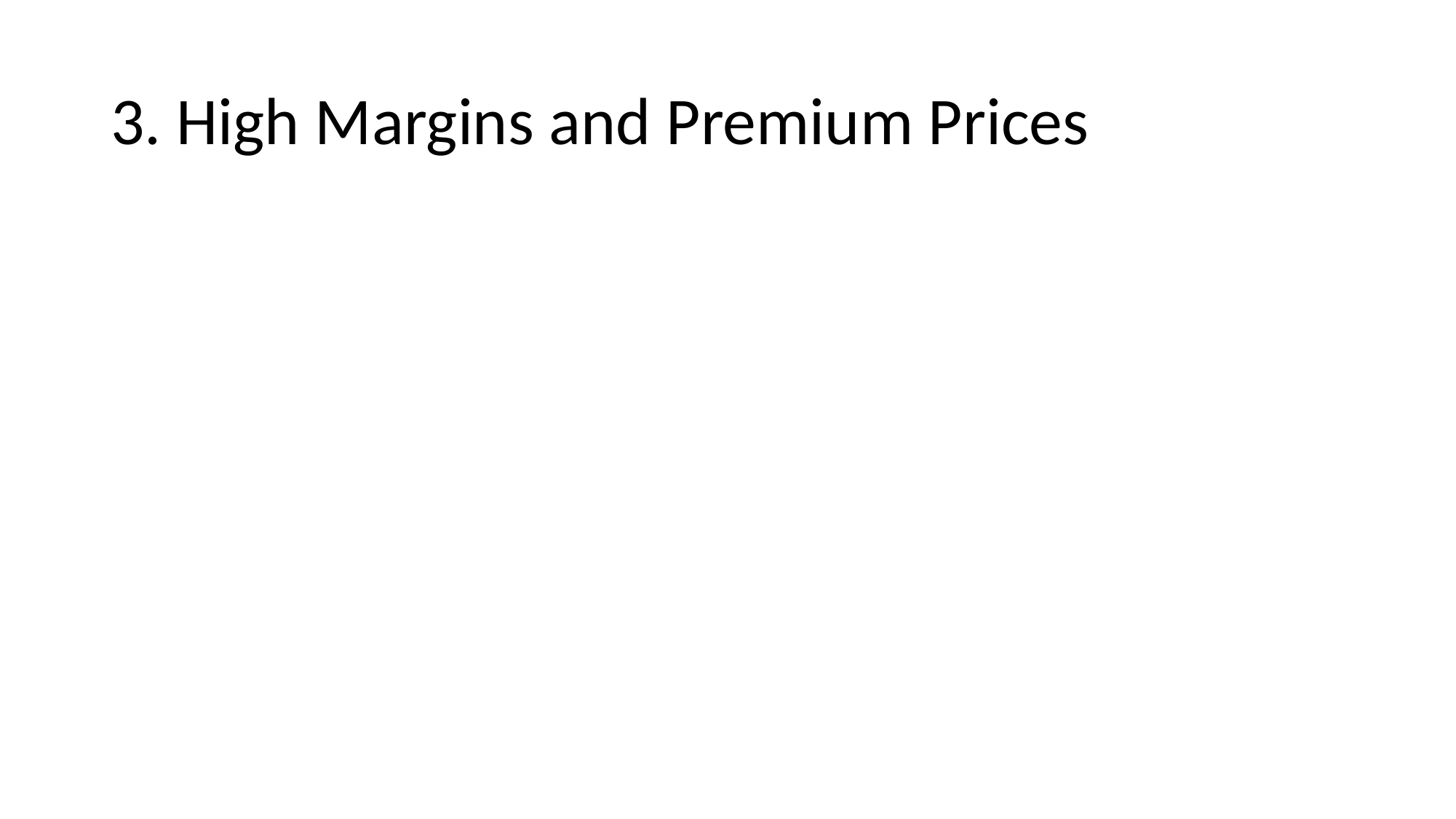

# 3. High Margins and Premium Prices